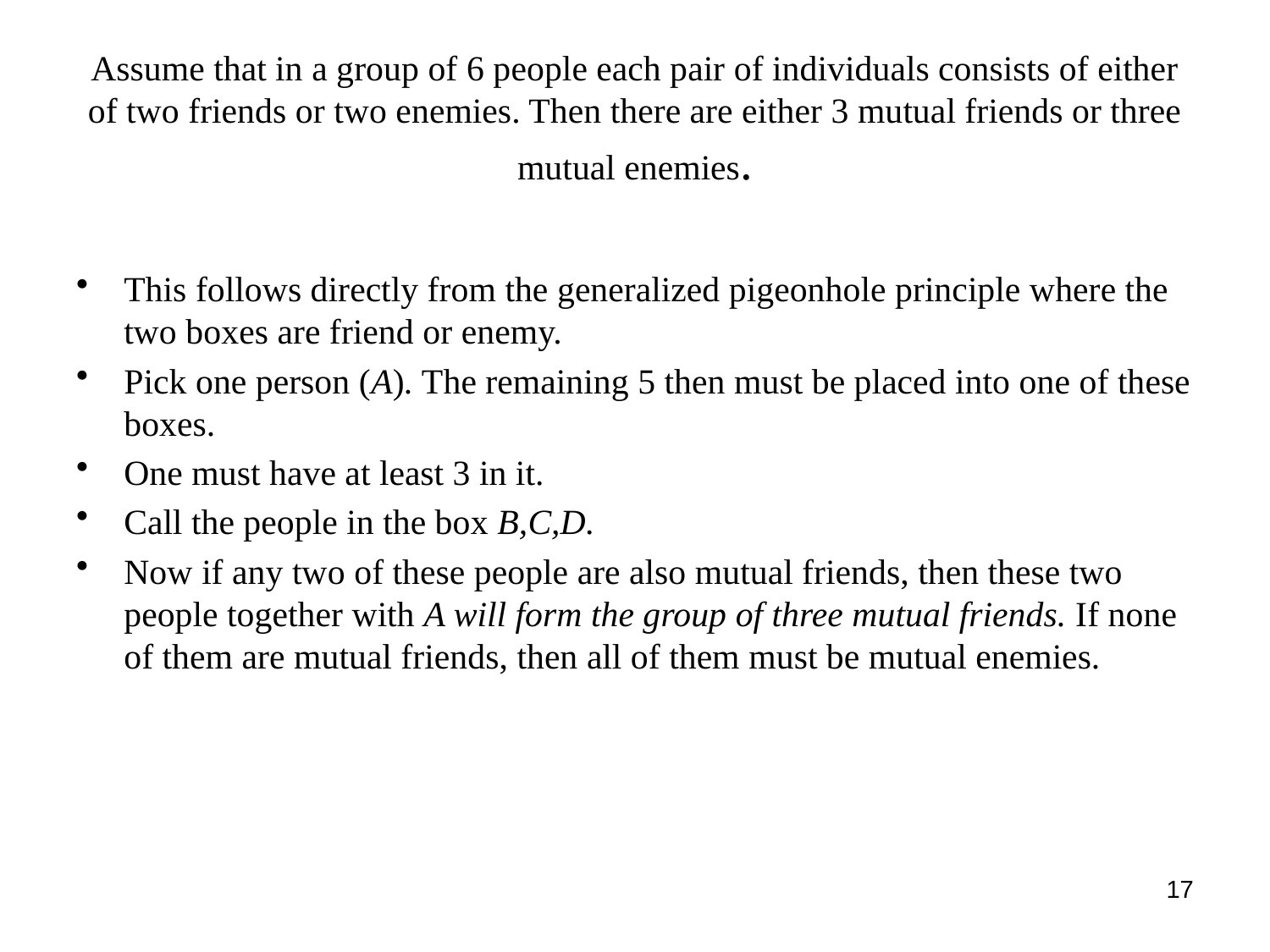

# Assume that in a group of 6 people each pair of individuals consists of either of two friends or two enemies. Then there are either 3 mutual friends or three mutual enemies.
This follows directly from the generalized pigeonhole principle where the two boxes are friend or enemy.
Pick one person (A). The remaining 5 then must be placed into one of these boxes.
One must have at least 3 in it.
Call the people in the box B,C,D.
Now if any two of these people are also mutual friends, then these two people together with A will form the group of three mutual friends. If none of them are mutual friends, then all of them must be mutual enemies.
17